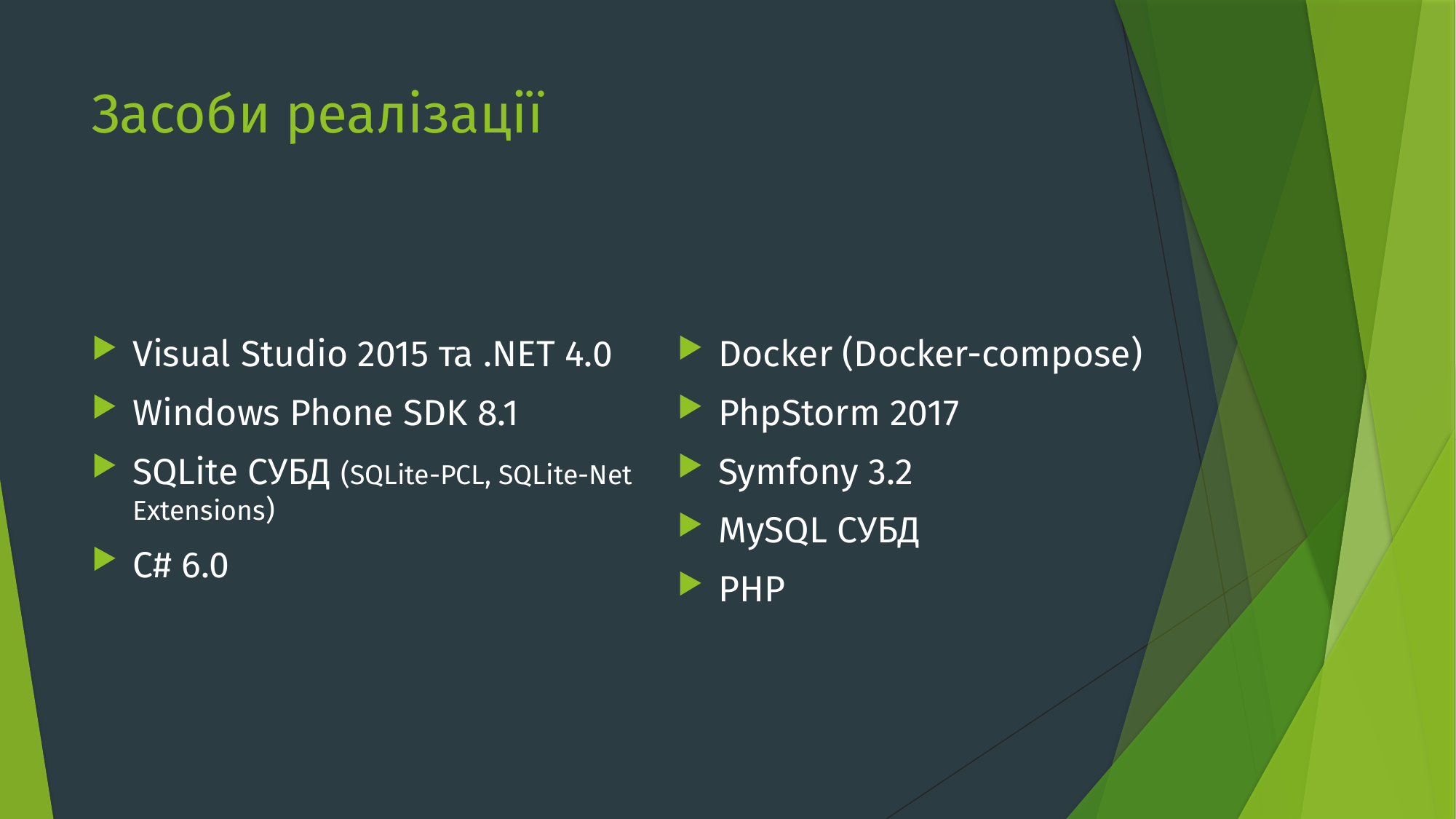

# Засоби реалізації
Visual Studio 2015 та .NET 4.0
Windows Phone SDK 8.1
SQLite СУБД (SQLite-PCL, SQLite-Net Extensions)
C# 6.0

Docker (Docker-compose)
PhpStorm 2017
Symfony 3.2
MySQL СУБД
PHP